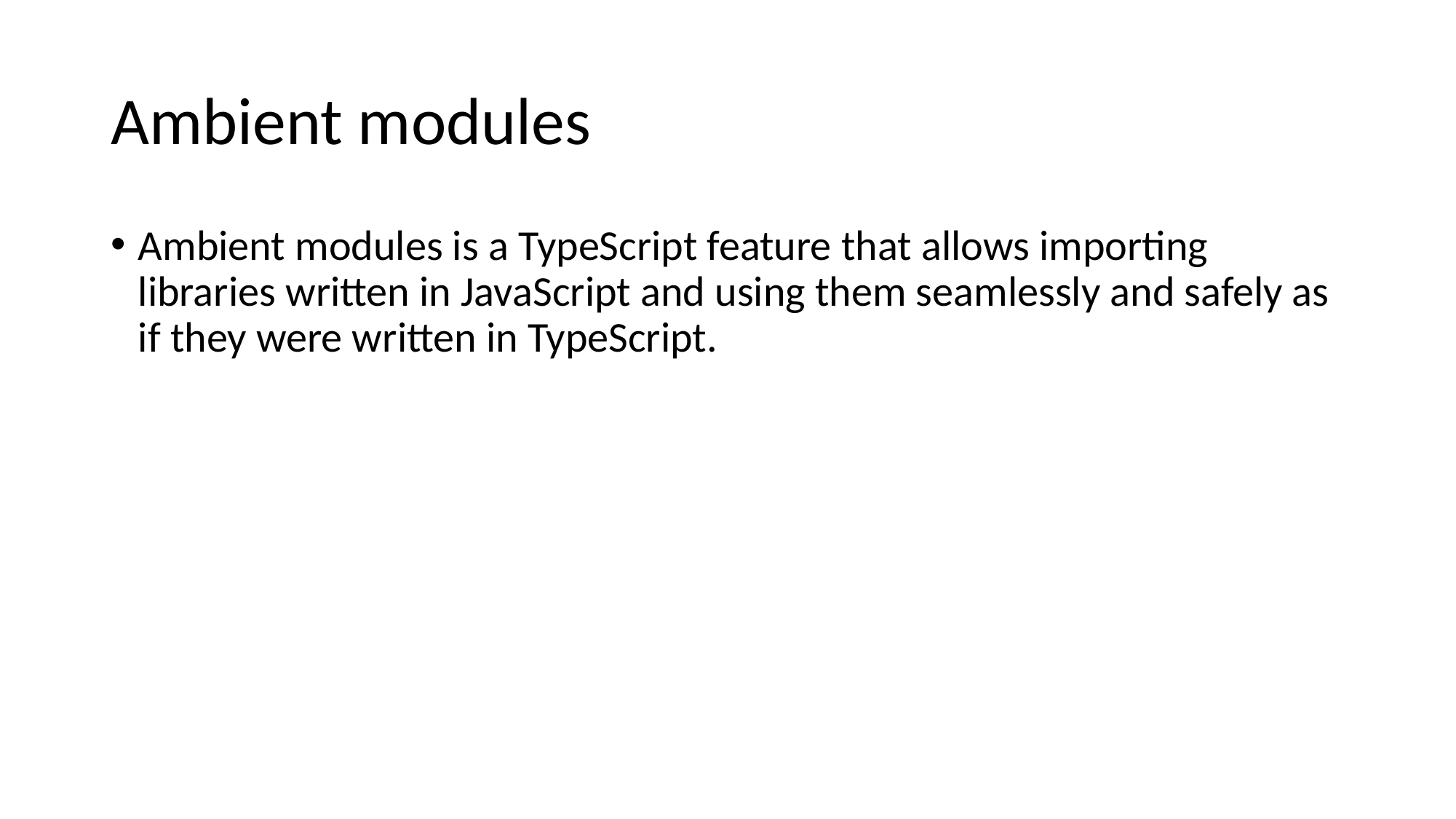

# Ambient modules
Ambient modules is a TypeScript feature that allows importing libraries written in JavaScript and using them seamlessly and safely as if they were written in TypeScript.